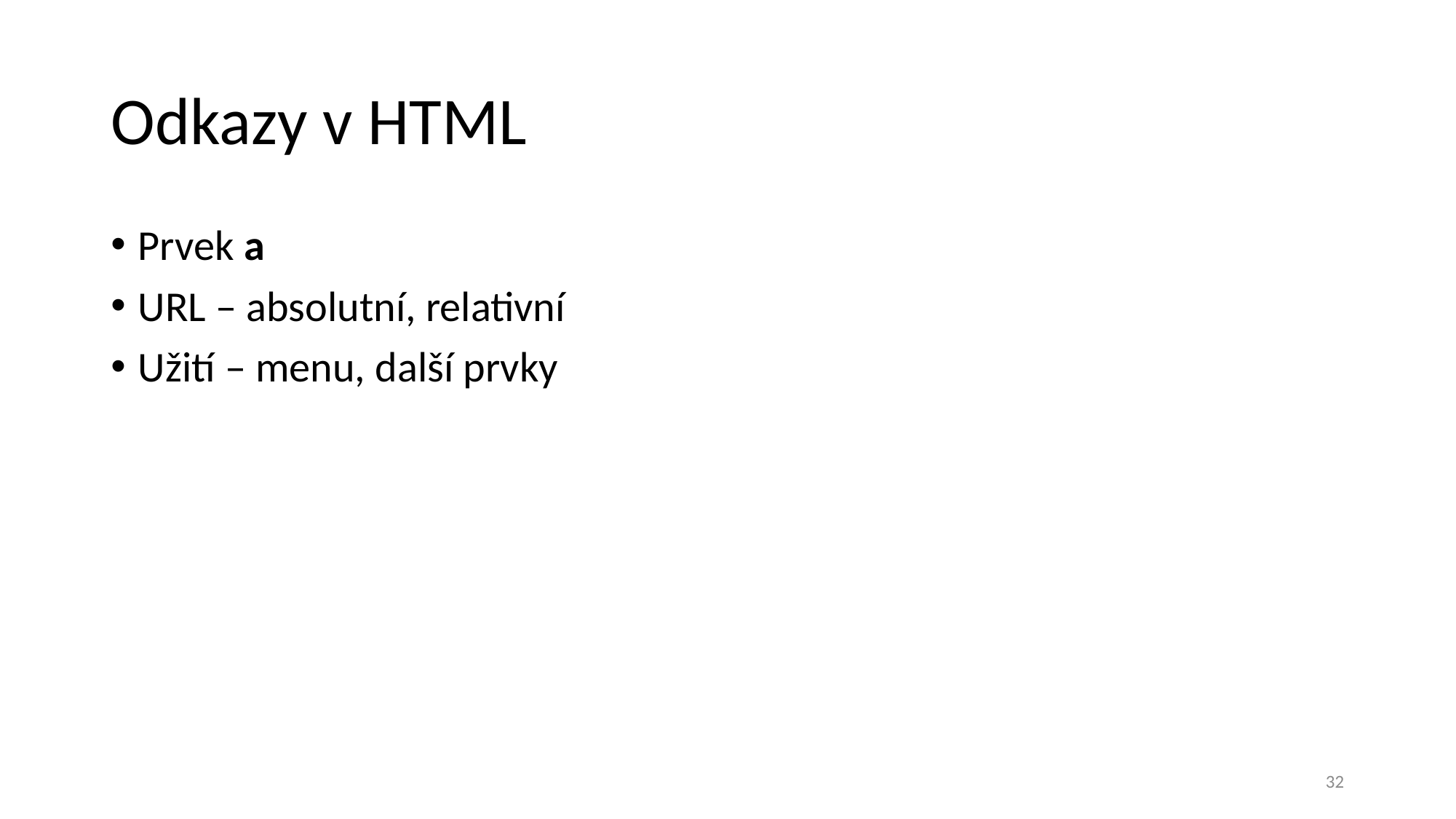

# Odkazy v HTML
Prvek a
URL – absolutní, relativní
Užití – menu, další prvky

32